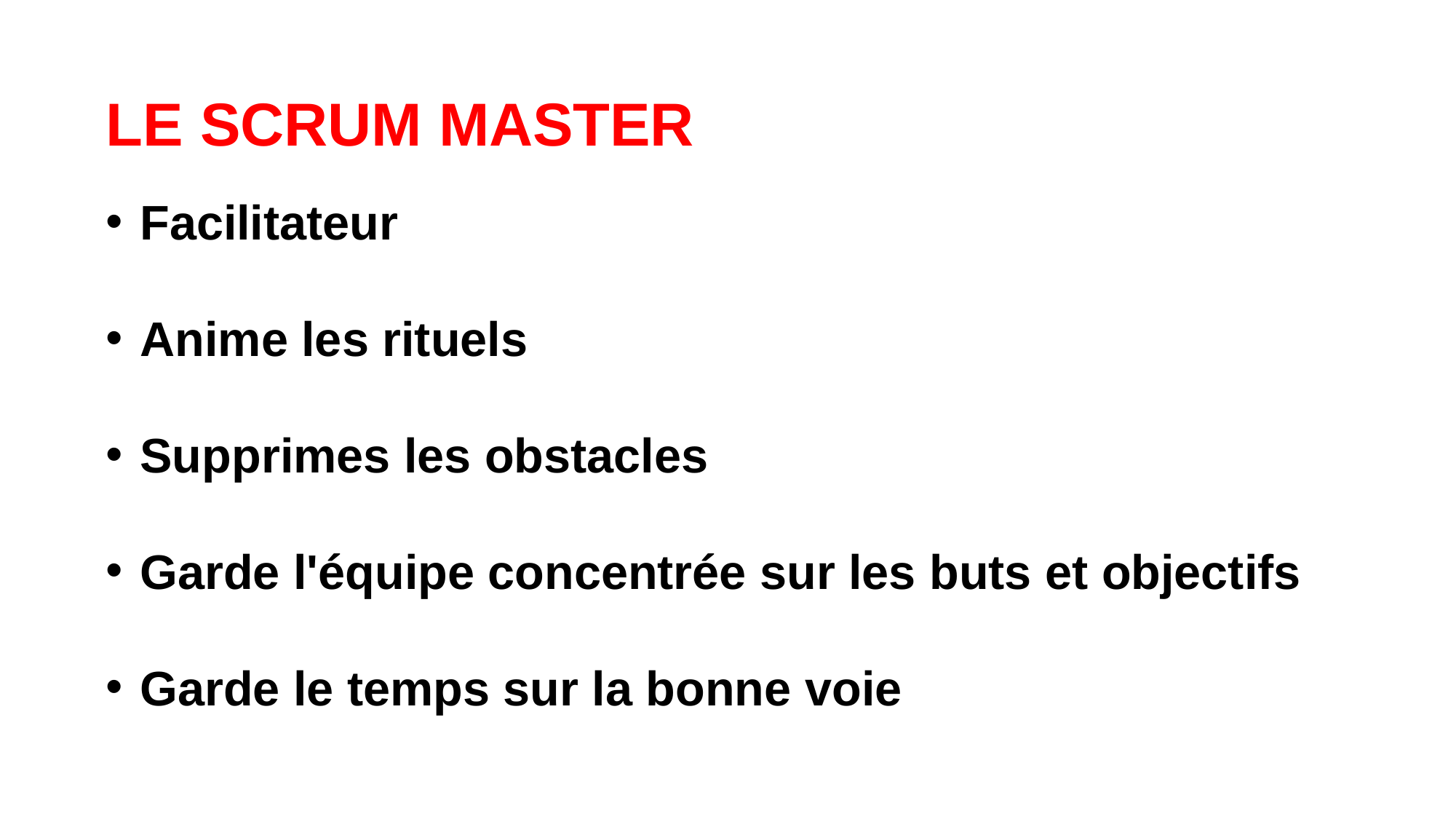

LE SCRUM MASTER
Facilitateur

Anime les rituels

Supprimes les obstacles

Garde l'équipe concentrée sur les buts et objectifs

Garde le temps sur la bonne voie